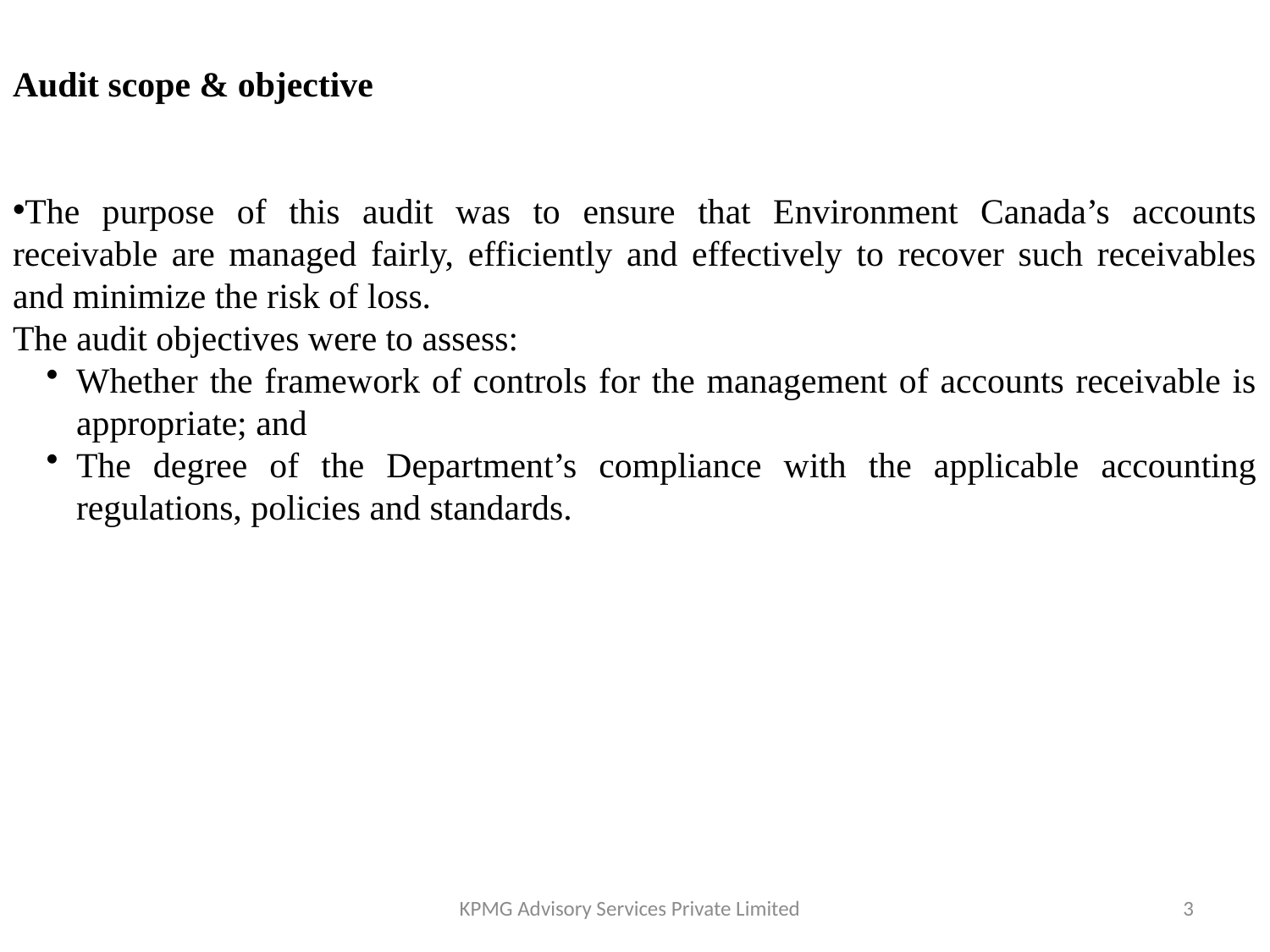

Audit scope & objective

The purpose of this audit was to ensure that Environment Canada’s accounts receivable are managed fairly, efficiently and effectively to recover such receivables and minimize the risk of loss.
The audit objectives were to assess:
Whether the framework of controls for the management of accounts receivable is appropriate; and
The degree of the Department’s compliance with the applicable accounting regulations, policies and standards.
KPMG Advisory Services Private Limited
3